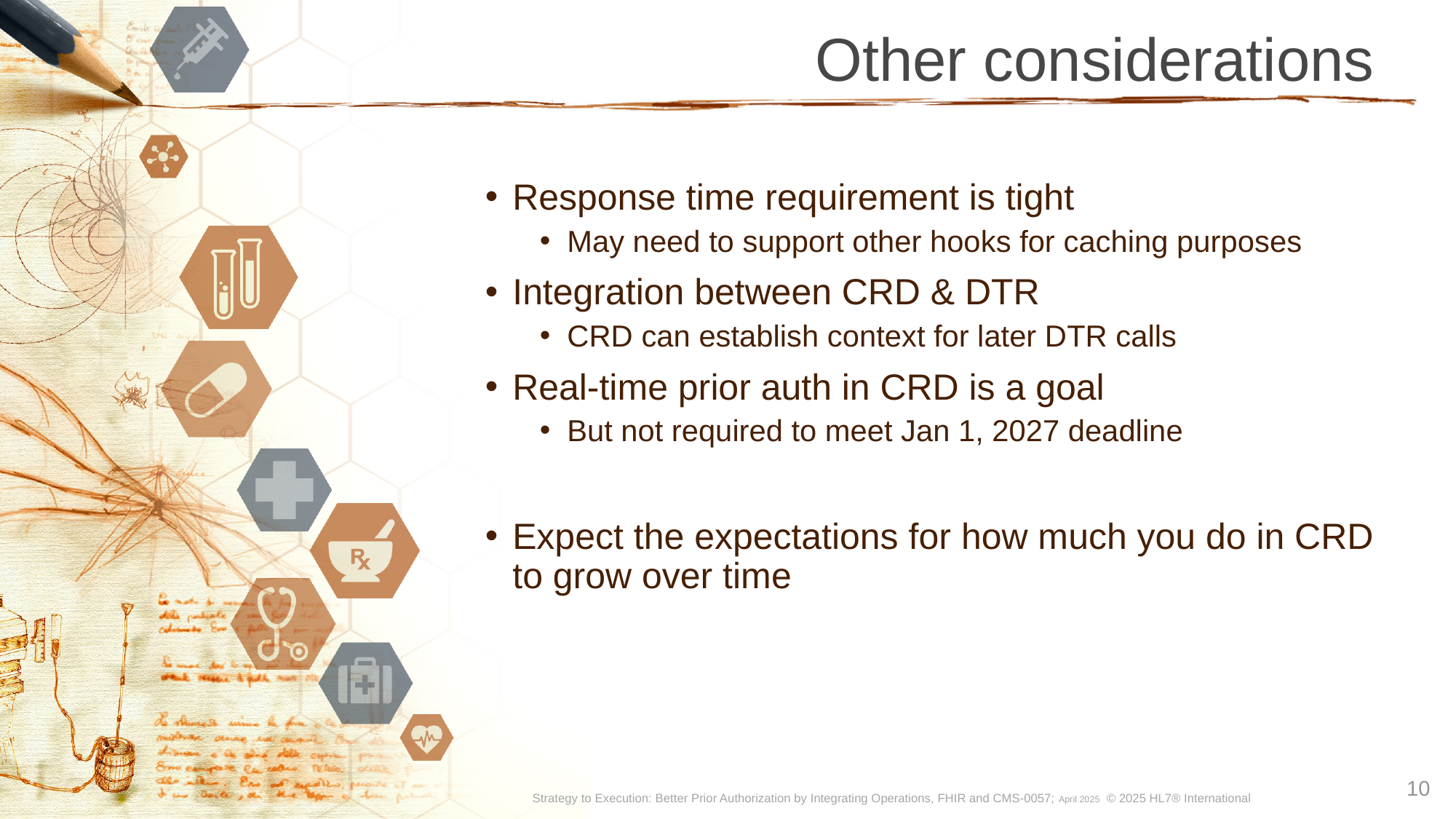

# Other considerations
Response time requirement is tight
May need to support other hooks for caching purposes
Integration between CRD & DTR
CRD can establish context for later DTR calls
Real-time prior auth in CRD is a goal
But not required to meet Jan 1, 2027 deadline

Expect the expectations for how much you do in CRD to grow over time
10